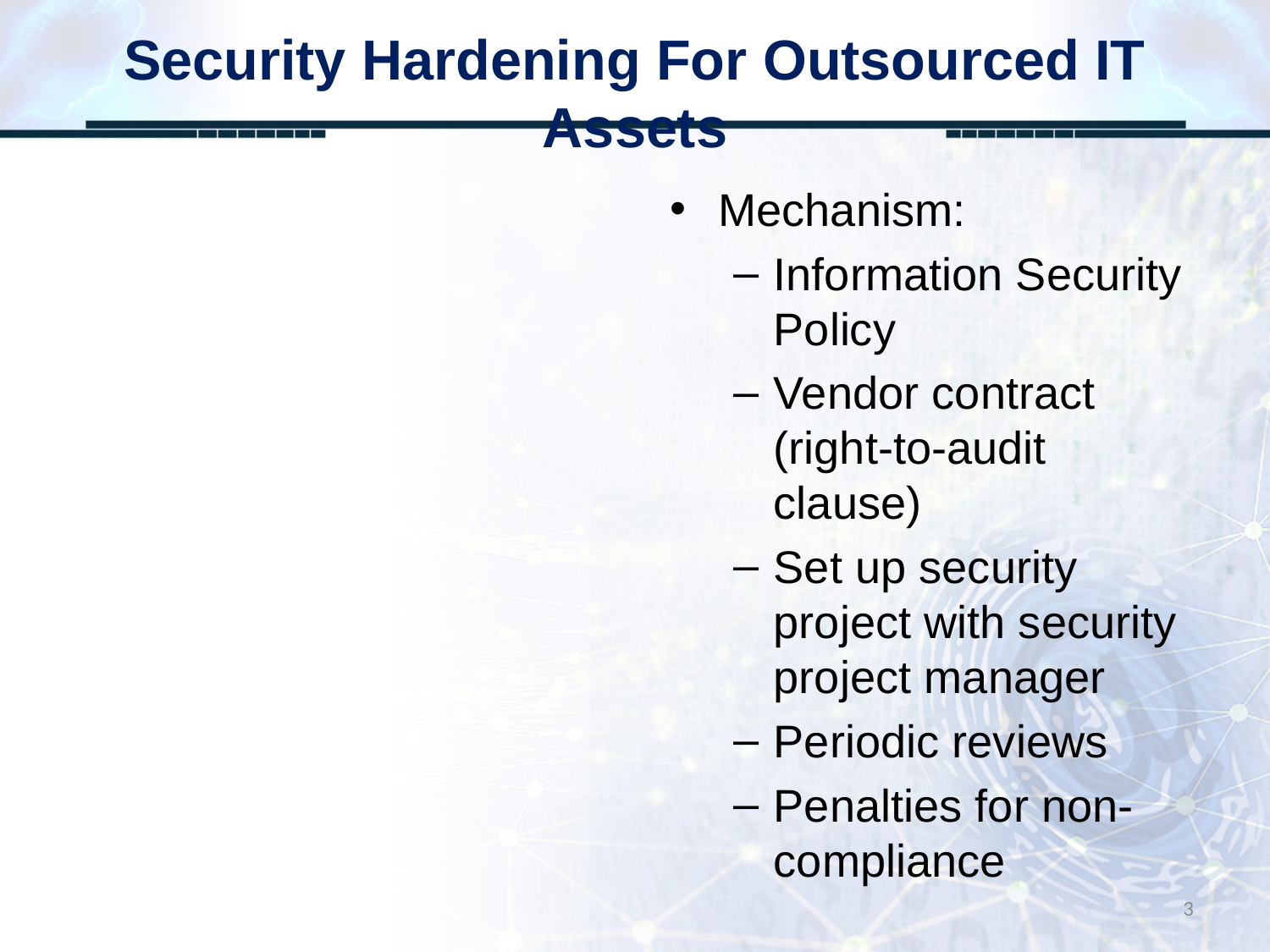

# Security Hardening For Outsourced IT Assets
Mechanism:
Information Security Policy
Vendor contract (right-to-audit clause)
Set up security project with security project manager
Periodic reviews
Penalties for non-compliance

3